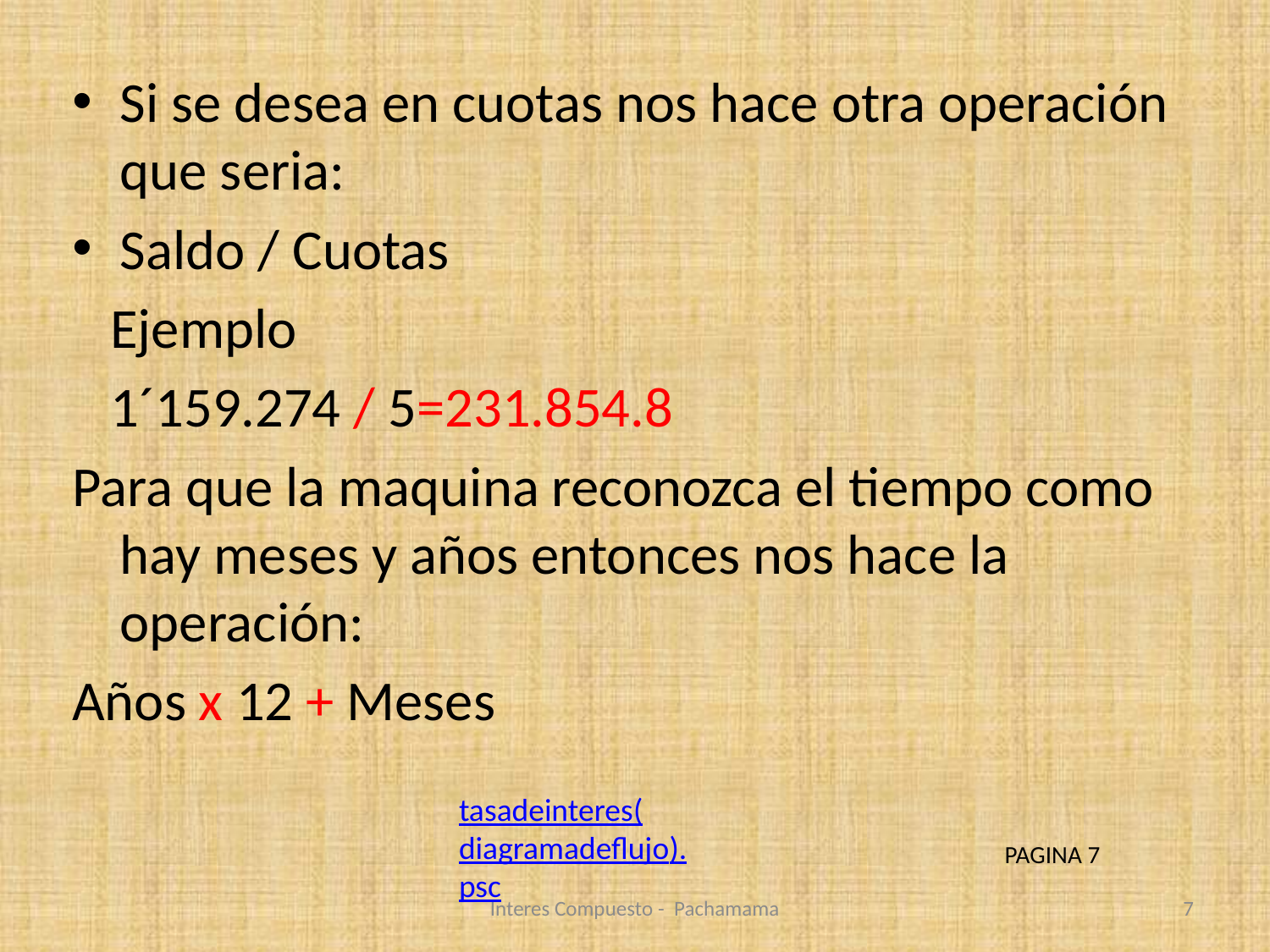

Si se desea en cuotas nos hace otra operación que seria:
Saldo / Cuotas
   Ejemplo
   1´159.274 / 5=231.854.8
Para que la maquina reconozca el tiempo como hay meses y años entonces nos hace la operación:
Años x 12 + Meses

tasadeinteres(diagramadeflujo).psc
PAGINA 7
Interes Compuesto -  Pachamama
7